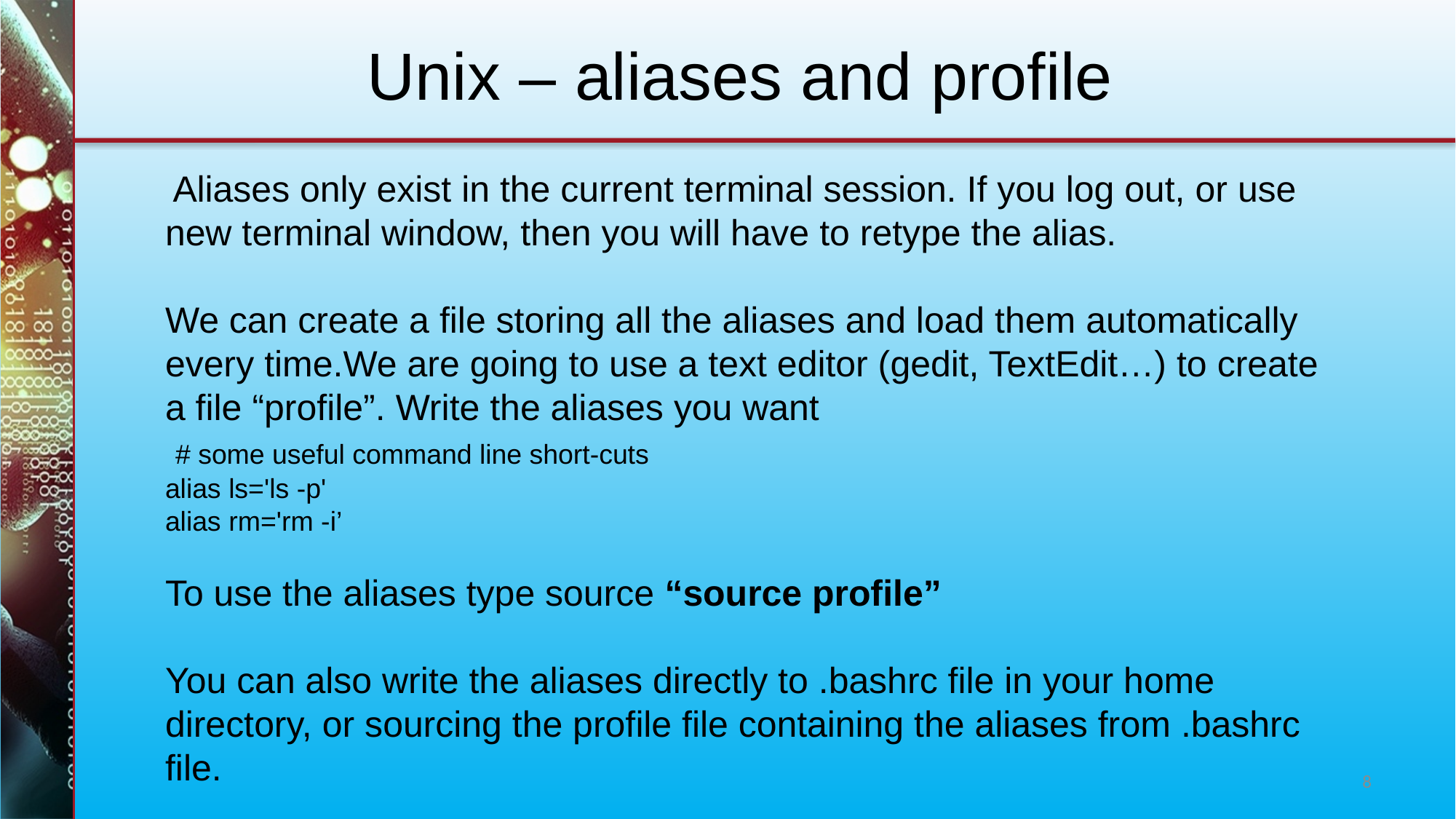

Unix – aliases and profile
 Aliases only exist in the current terminal session. If you log out, or use new terminal window, then you will have to retype the alias.

We can create a file storing all the aliases and load them automatically every time.We are going to use a text editor (gedit, TextEdit…) to create a file “profile”. Write the aliases you want
 # some useful command line short-cuts
alias ls='ls -p'
alias rm='rm -i’

To use the aliases type source “source profile”

You can also write the aliases directly to .bashrc file in your home directory, or sourcing the profile file containing the aliases from .bashrc file.

8